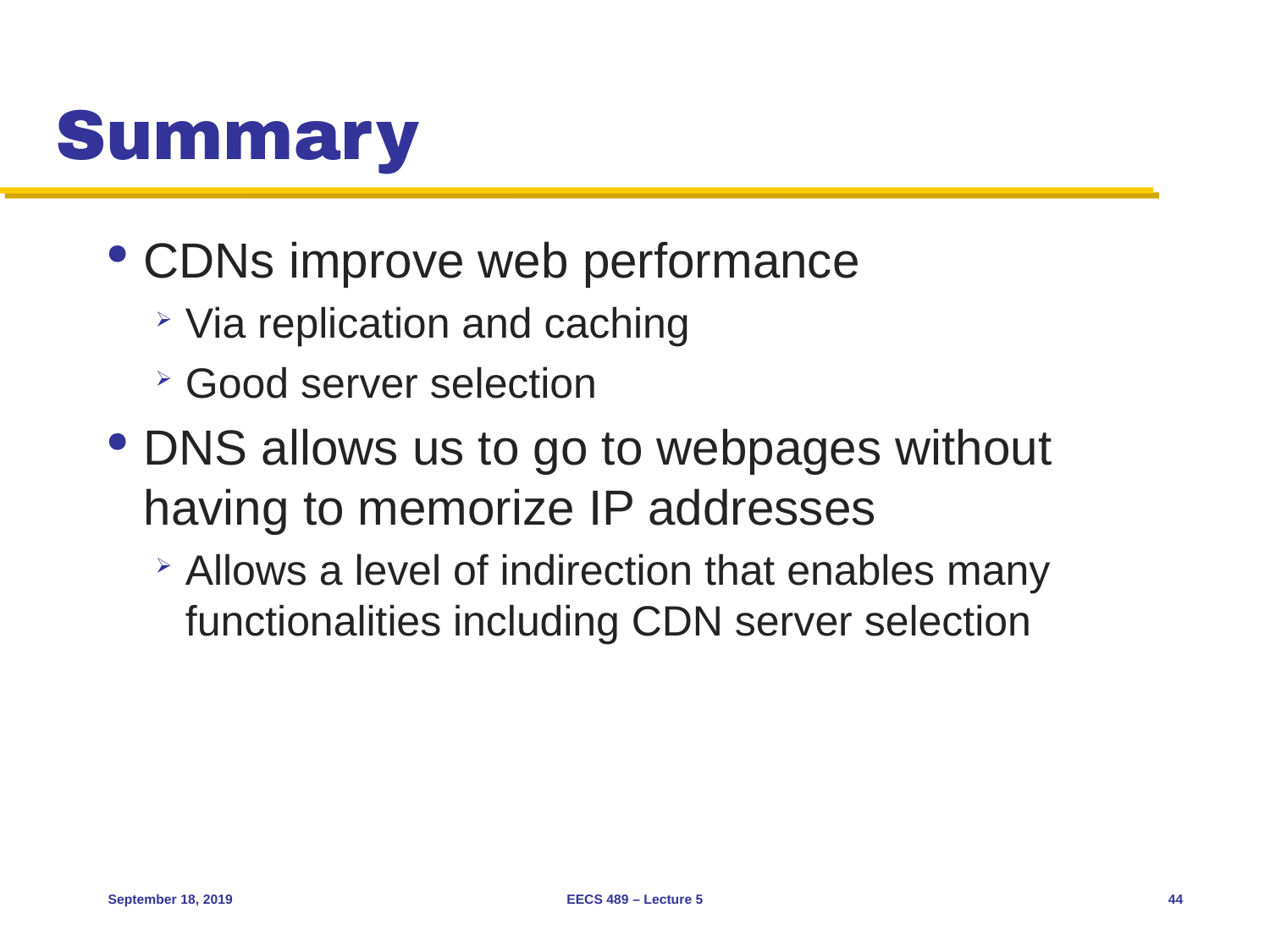

# Summary
CDNs improve web performance
Via replication and caching
Good server selection
DNS allows us to go to webpages without having to memorize IP addresses
Allows a level of indirection that enables many functionalities including CDN server selection
September 18, 2019
EECS 489 – Lecture 5
44